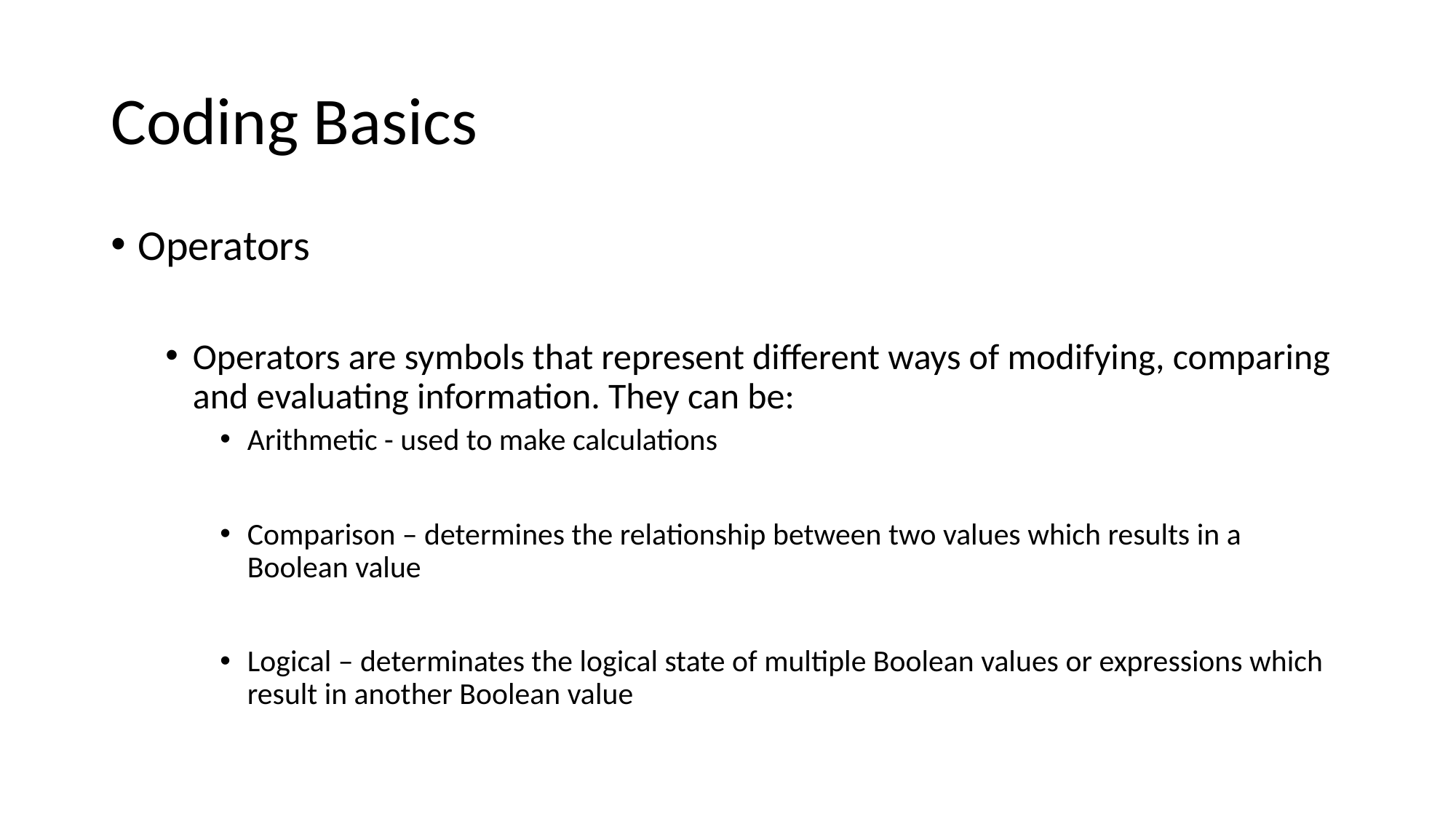

# Coding Basics
Operators

Operators are symbols that represent different ways of modifying, comparing and evaluating information. They can be:
Arithmetic - used to make calculations

Comparison – determines the relationship between two values which results in a Boolean value

Logical – determinates the logical state of multiple Boolean values or expressions which result in another Boolean value